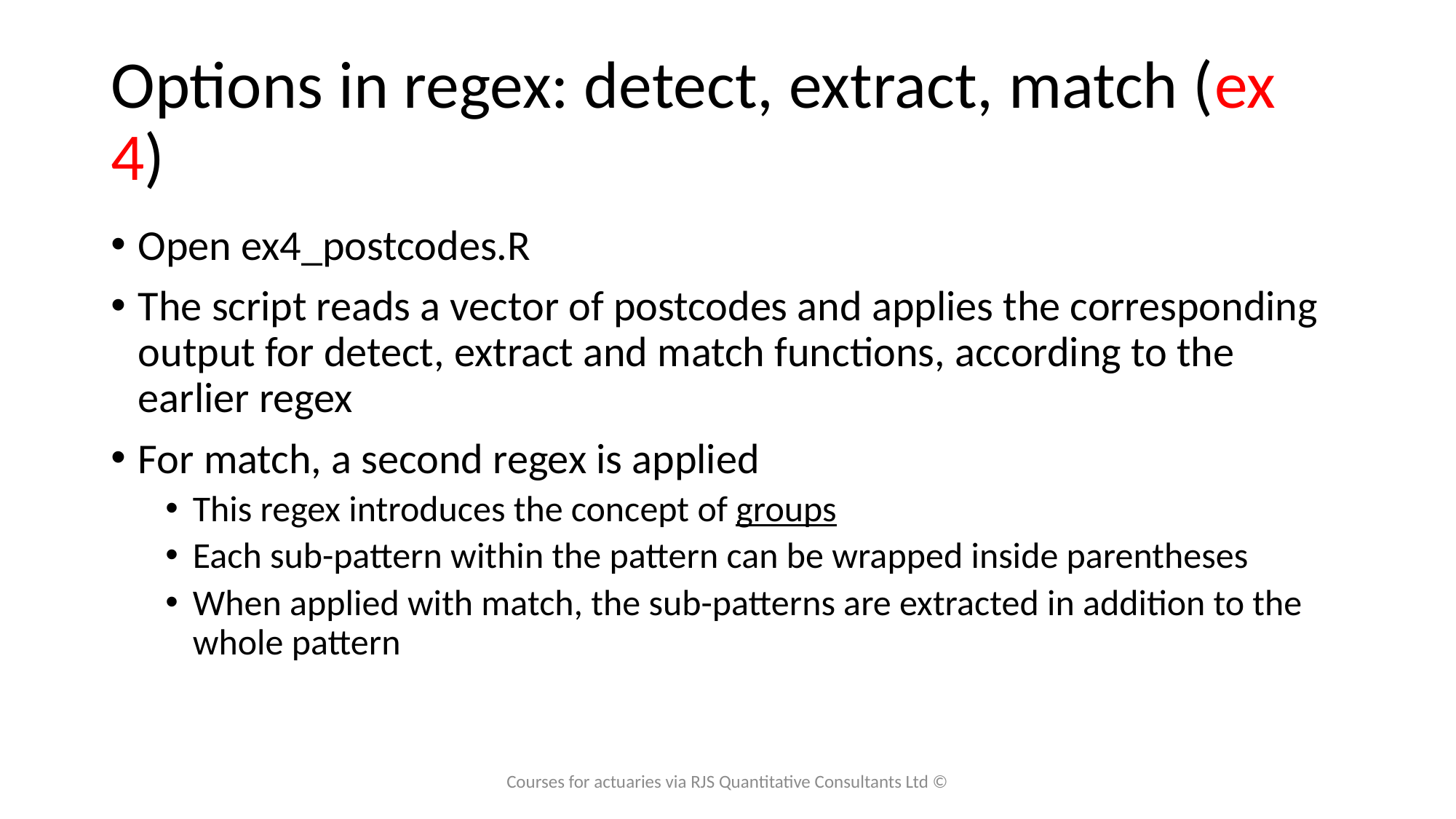

# Options in regex: detect, extract, match (ex 4)
Open ex4_postcodes.R
The script reads a vector of postcodes and applies the corresponding output for detect, extract and match functions, according to the earlier regex
For match, a second regex is applied
This regex introduces the concept of groups
Each sub-pattern within the pattern can be wrapped inside parentheses
When applied with match, the sub-patterns are extracted in addition to the whole pattern
Courses for actuaries via RJS Quantitative Consultants Ltd ©